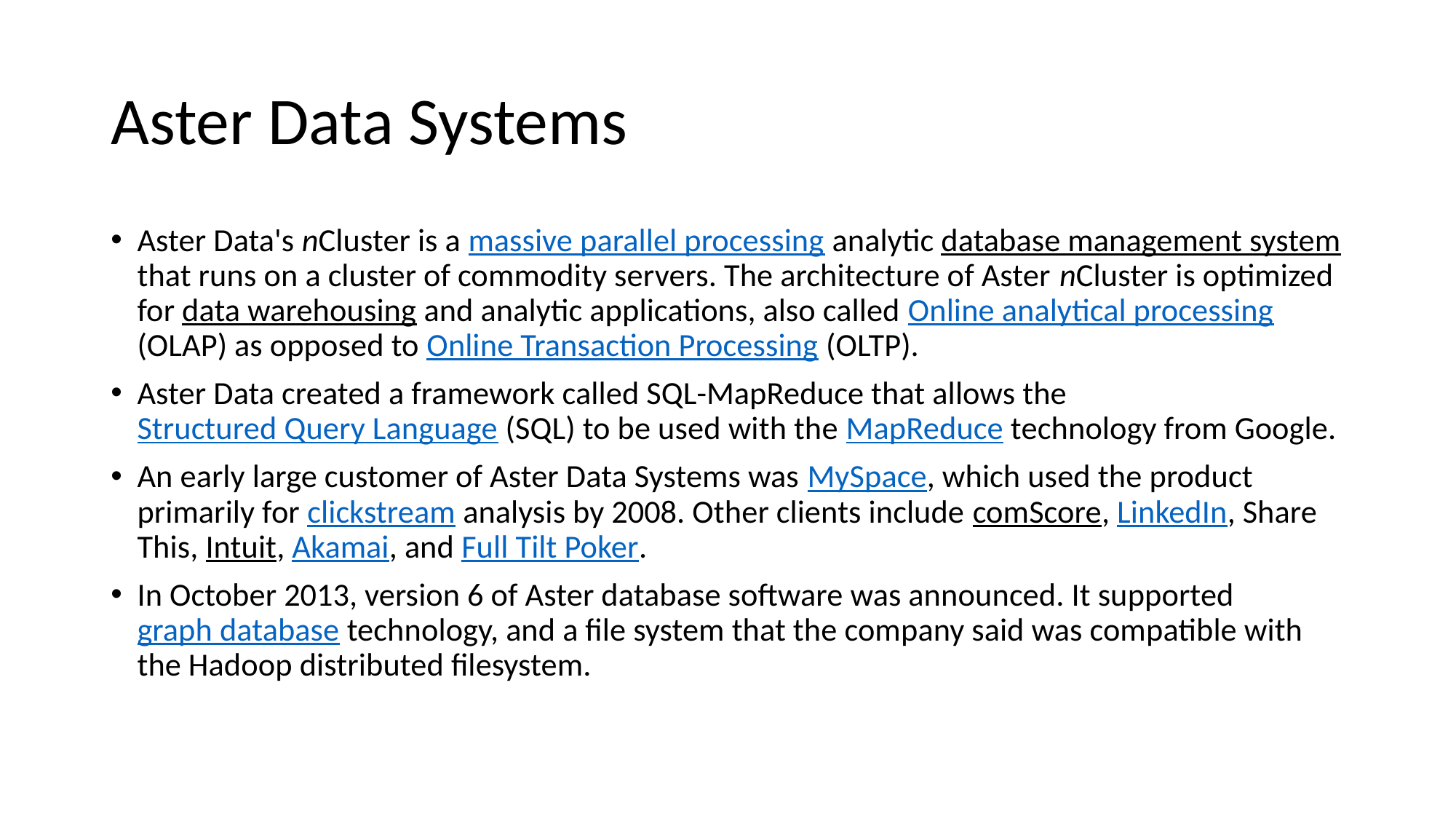

# Aster Data Systems
Aster Data's nCluster is a massive parallel processing analytic database management system that runs on a cluster of commodity servers. The architecture of Aster nCluster is optimized for data warehousing and analytic applications, also called Online analytical processing (OLAP) as opposed to Online Transaction Processing (OLTP).
Aster Data created a framework called SQL-MapReduce that allows the Structured Query Language (SQL) to be used with the MapReduce technology from Google.
An early large customer of Aster Data Systems was MySpace, which used the product primarily for clickstream analysis by 2008. Other clients include comScore, LinkedIn, Share This, Intuit, Akamai, and Full Tilt Poker.
In October 2013, version 6 of Aster database software was announced. It supported graph database technology, and a file system that the company said was compatible with the Hadoop distributed filesystem.